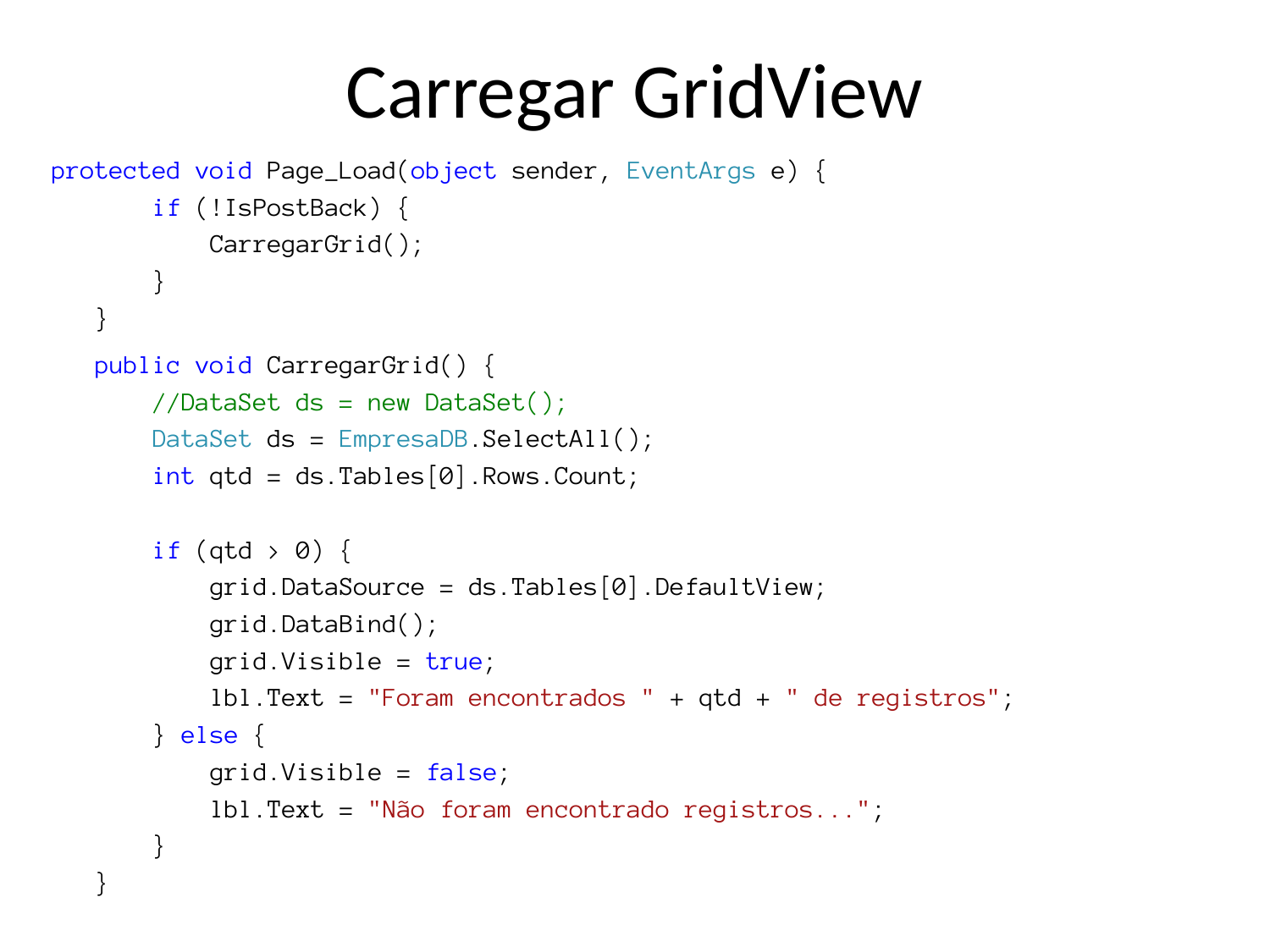

# Carregar GridView
 protected void Page_Load(object sender, EventArgs e) {
        if (!IsPostBack) {
            CarregarGrid();
        }
    }

    public void CarregarGrid() {
        //DataSet ds = new DataSet();
        DataSet ds = EmpresaDB.SelectAll();
        int qtd = ds.Tables[0].Rows.Count;

        if (qtd > 0) {
            grid.DataSource = ds.Tables[0].DefaultView;
            grid.DataBind();
            grid.Visible = true;
            lbl.Text = "Foram encontrados " + qtd + " de registros";
        } else {
            grid.Visible = false;
            lbl.Text = "Não foram encontrado registros...";
        }
    }